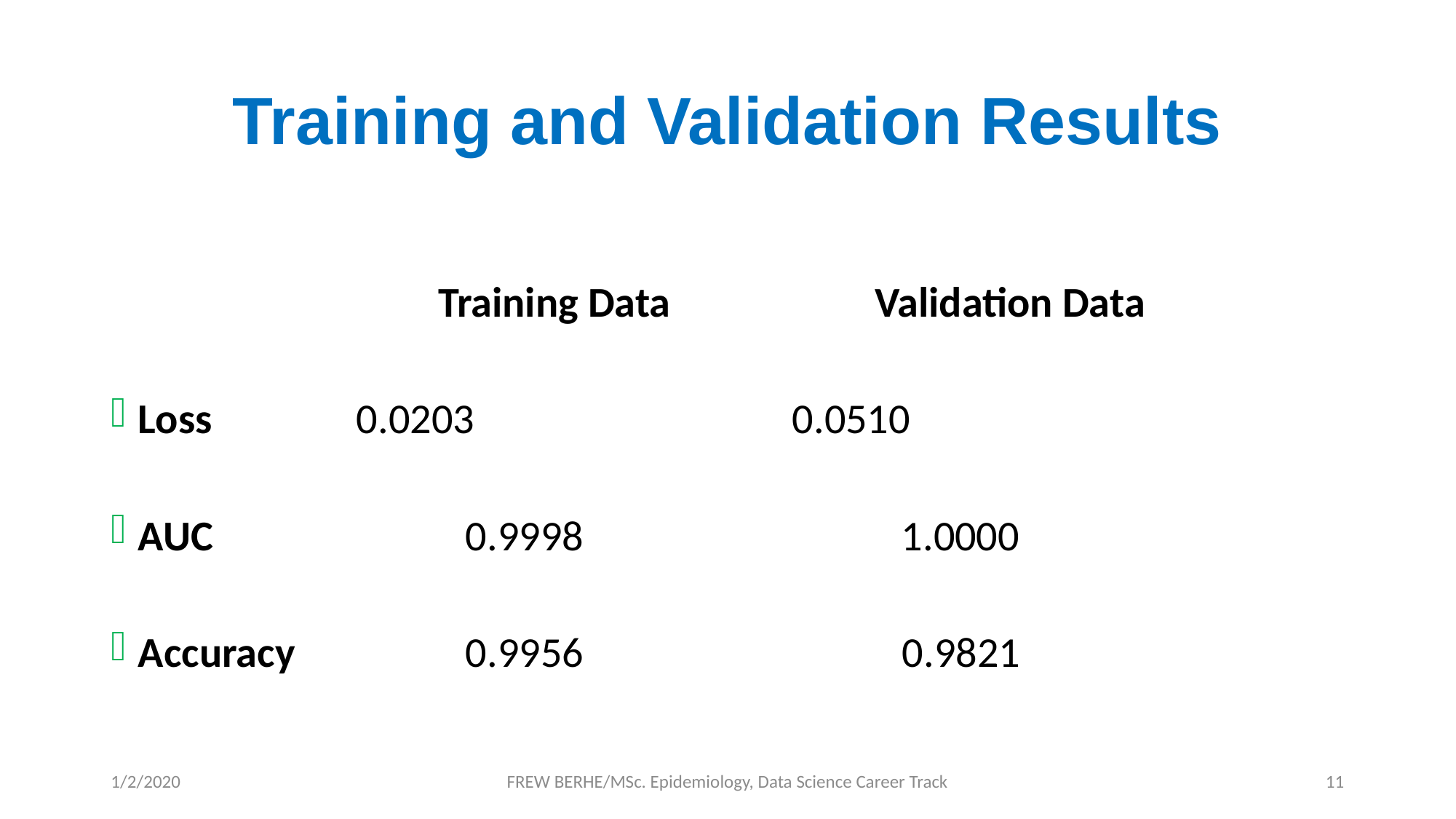

# Training and Validation Results
			Training Data 		Validation Data
Loss 		0.0203                                 0.0510
AUC	 		0.9998                                 1.0000
Accuracy		0.9956			0.9821

1/2/2020
FREW BERHE/MSc. Epidemiology, Data Science Career Track
11